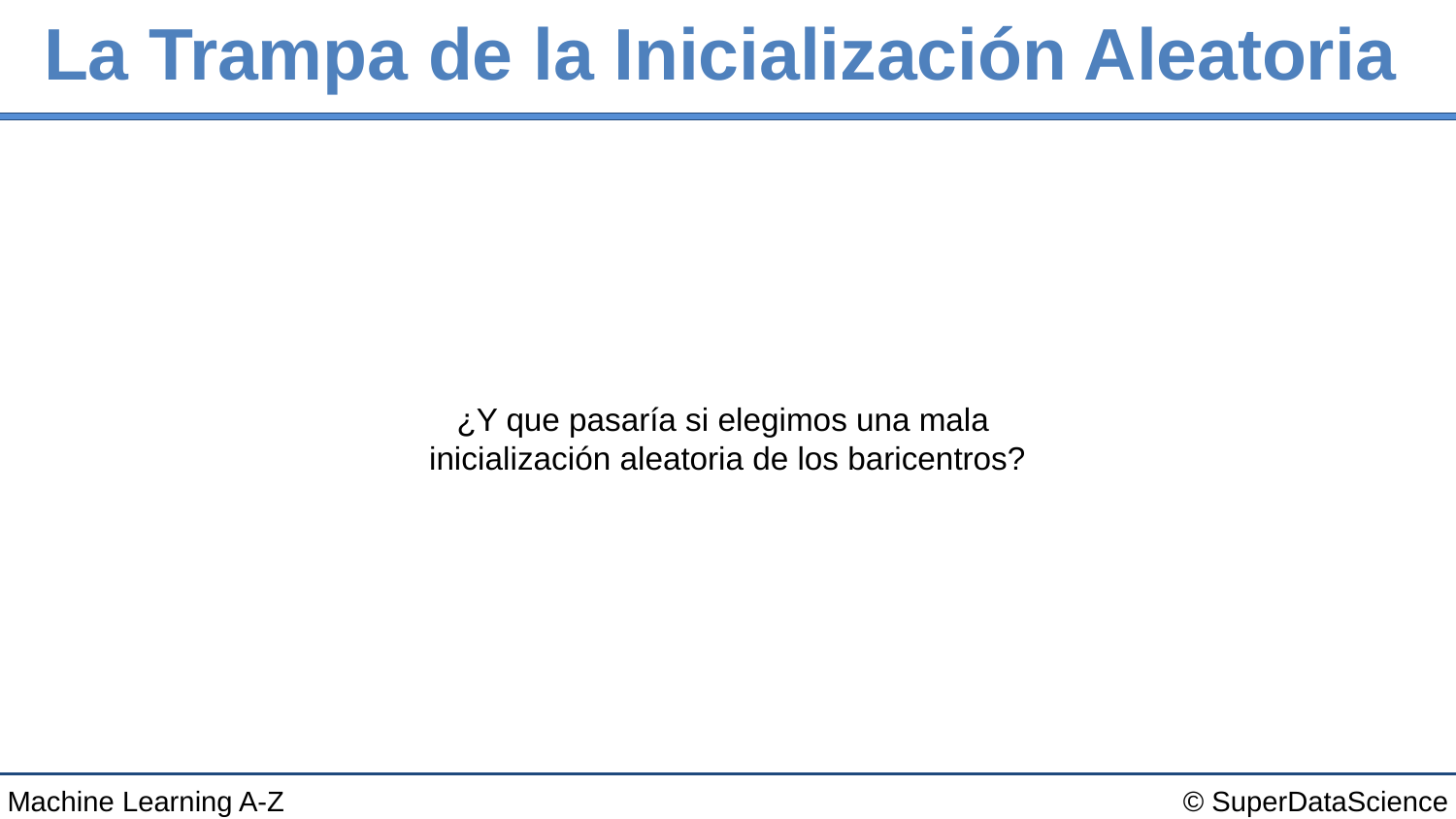

# La Trampa de la Inicialización Aleatoria
¿Y que pasaría si elegimos una mala
inicialización aleatoria de los baricentros?